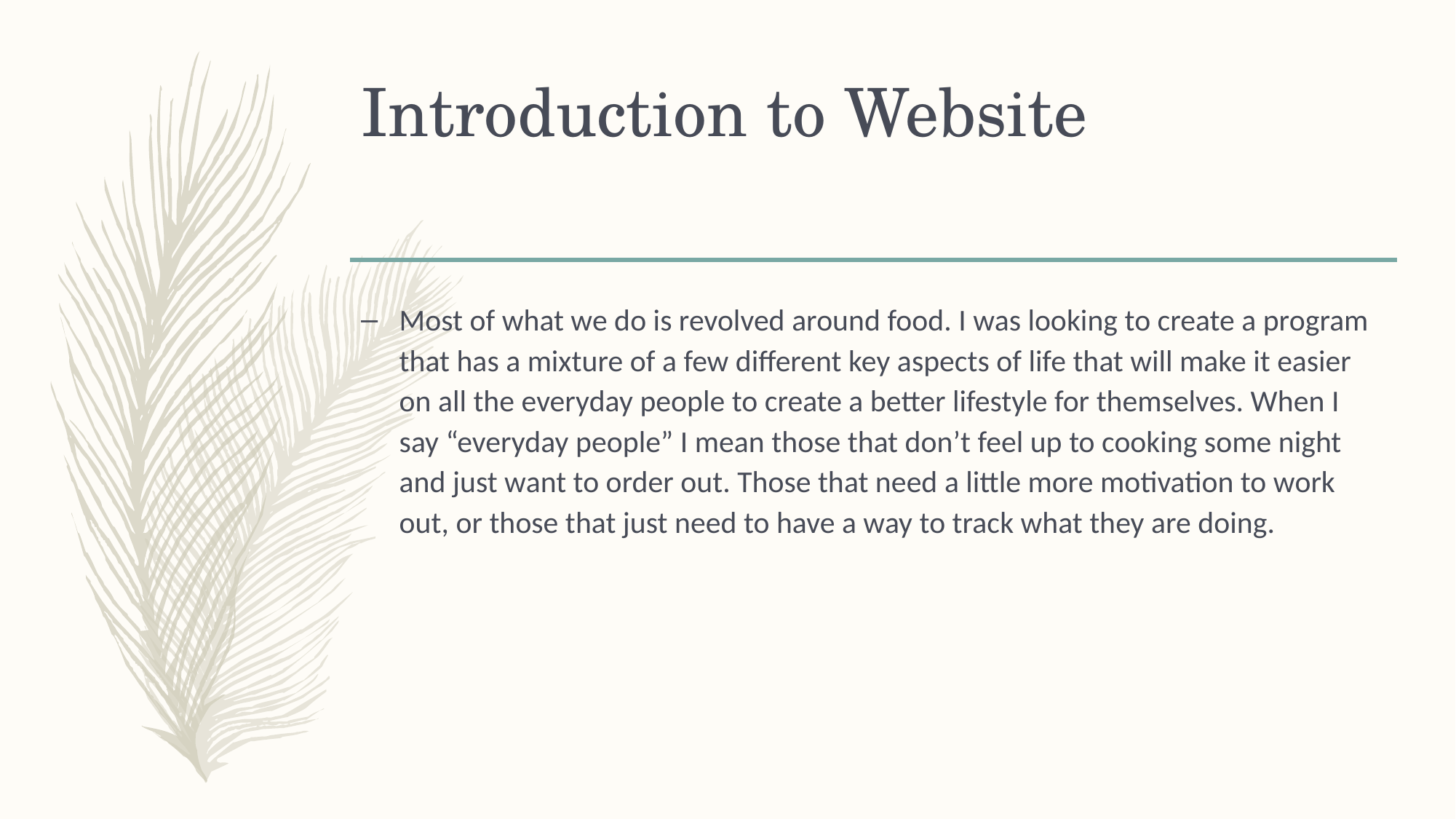

# Introduction to Website
Most of what we do is revolved around food. I was looking to create a program that has a mixture of a few different key aspects of life that will make it easier on all the everyday people to create a better lifestyle for themselves. When I say “everyday people” I mean those that don’t feel up to cooking some night and just want to order out. Those that need a little more motivation to work out, or those that just need to have a way to track what they are doing.